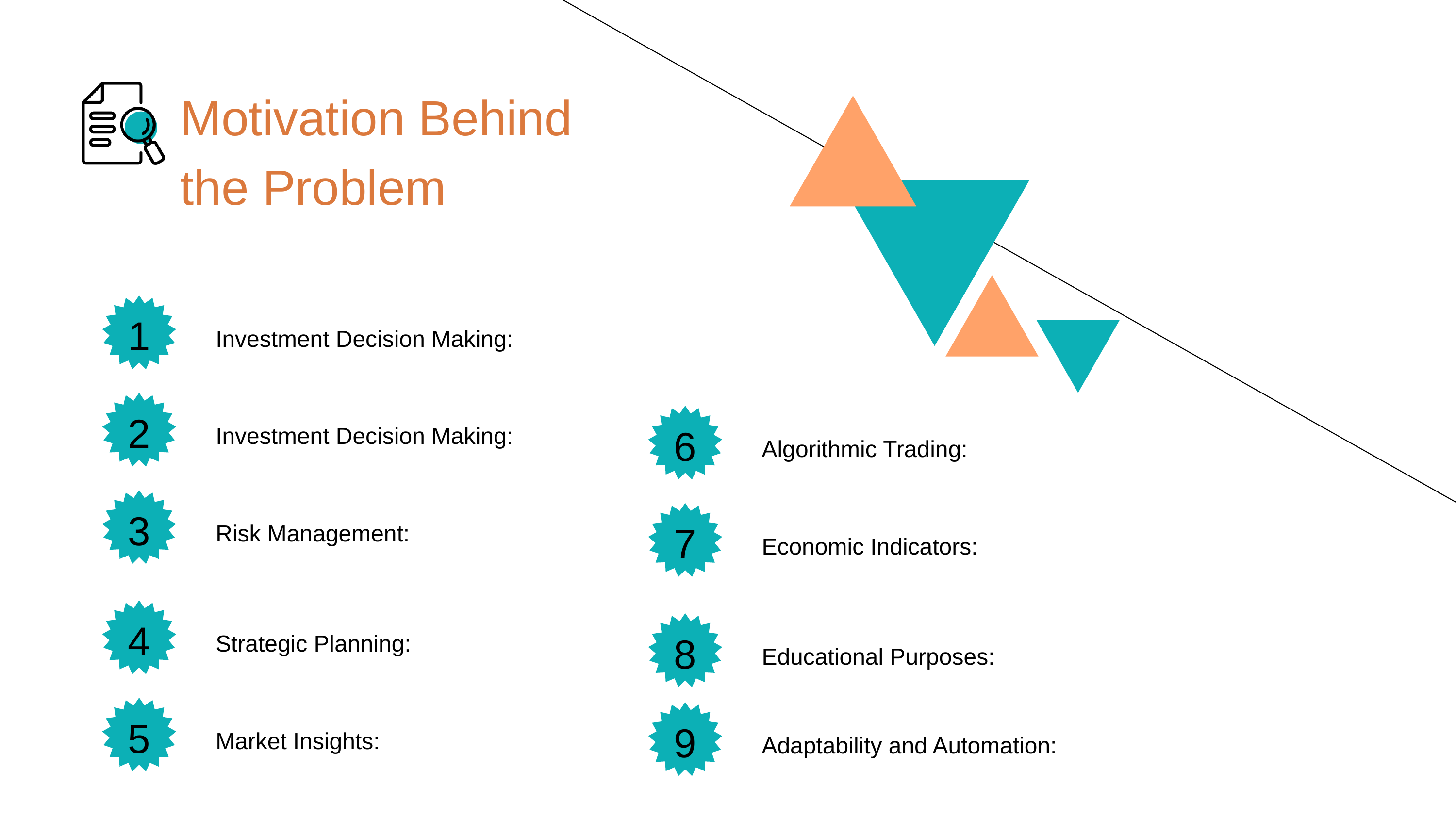

Motivation Behind the Problem

1
Investment Decision Making:

2

6
Investment Decision Making:
Algorithmic Trading:

3

7
Risk Management:
Economic Indicators:

4

8
Strategic Planning:
Educational Purposes:

5
9
Market Insights:
Adaptability and Automation: